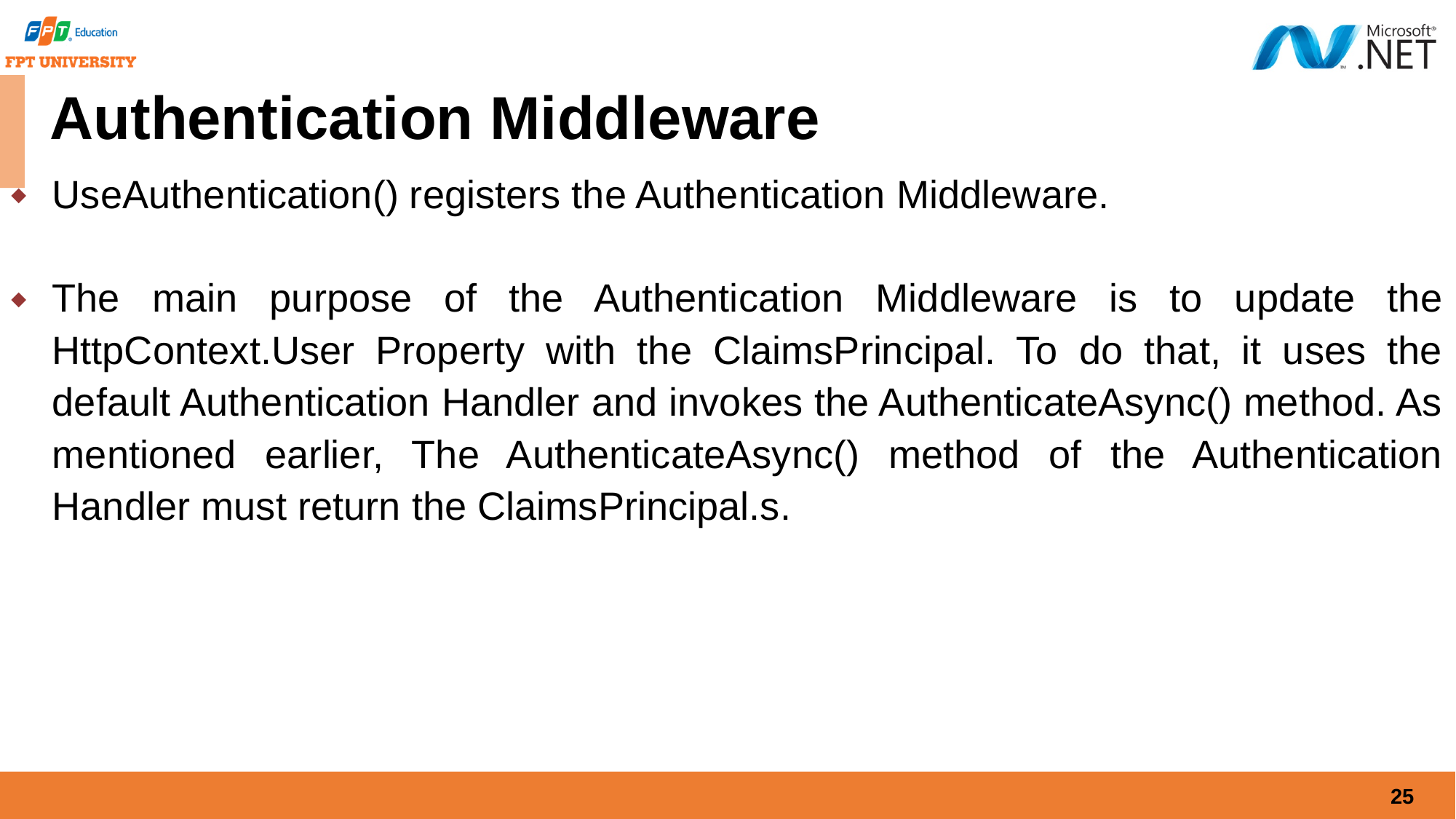

# Authentication Middleware
UseAuthentication() registers the Authentication Middleware.

The main purpose of the Authentication Middleware is to update the HttpContext.User Property with the ClaimsPrincipal. To do that, it uses the default Authentication Handler and invokes the AuthenticateAsync() method. As mentioned earlier, The AuthenticateAsync() method of the Authentication Handler must return the ClaimsPrincipal.s.
25